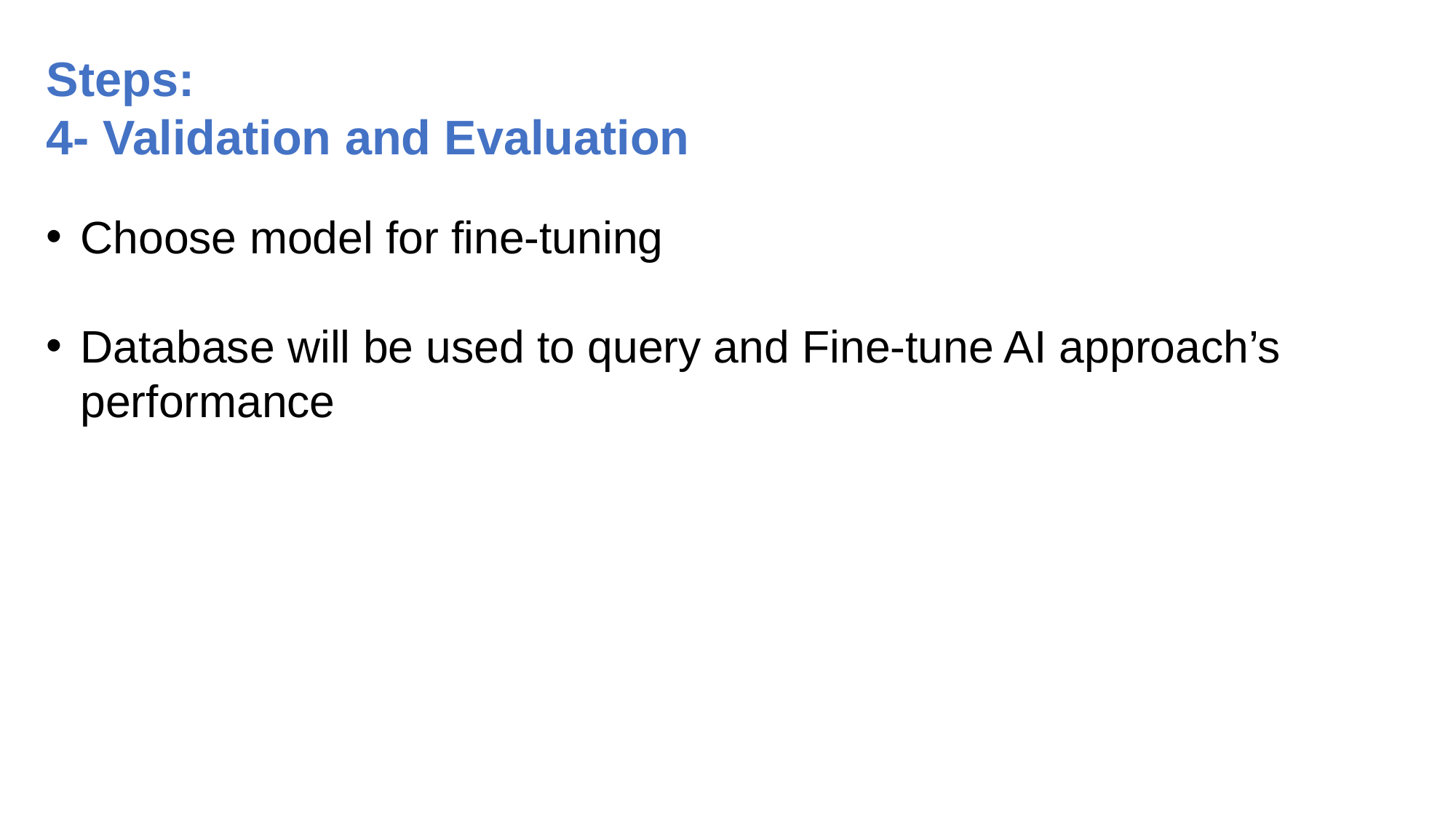

Steps:
4- Validation and Evaluation

Choose model for fine-tuning

Database will be used to query and Fine-tune AI approach’s performance